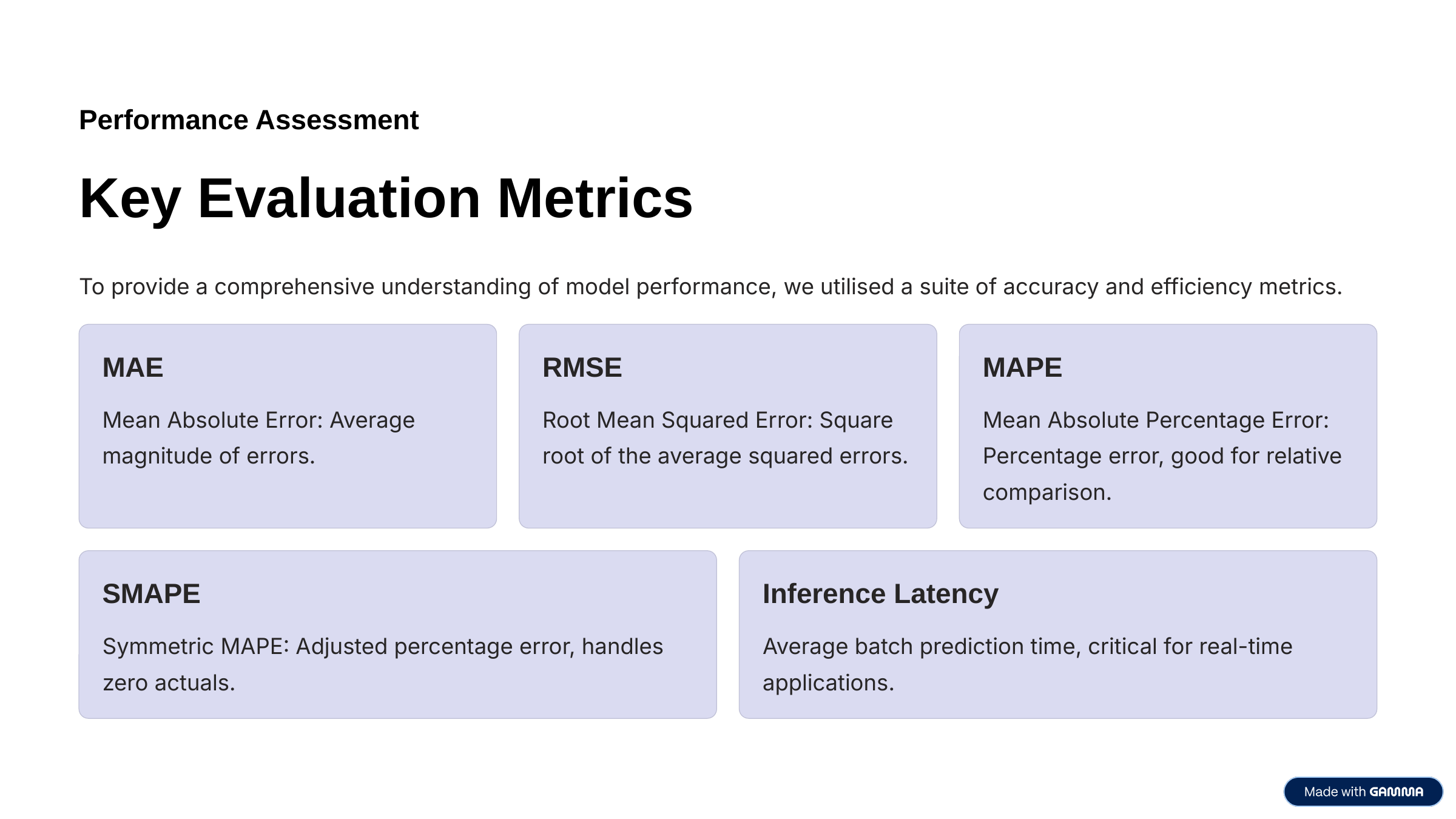

Performance Assessment
Key Evaluation Metrics
To provide a comprehensive understanding of model performance, we utilised a suite of accuracy and efficiency metrics.

MAE
RMSE
MAPE
Mean Absolute Error: Average magnitude of errors.
Root Mean Squared Error: Square root of the average squared errors.
Mean Absolute Percentage Error: Percentage error, good for relative comparison.

SMAPE
Inference Latency
Symmetric MAPE: Adjusted percentage error, handles zero actuals.
Average batch prediction time, critical for real-time applications.